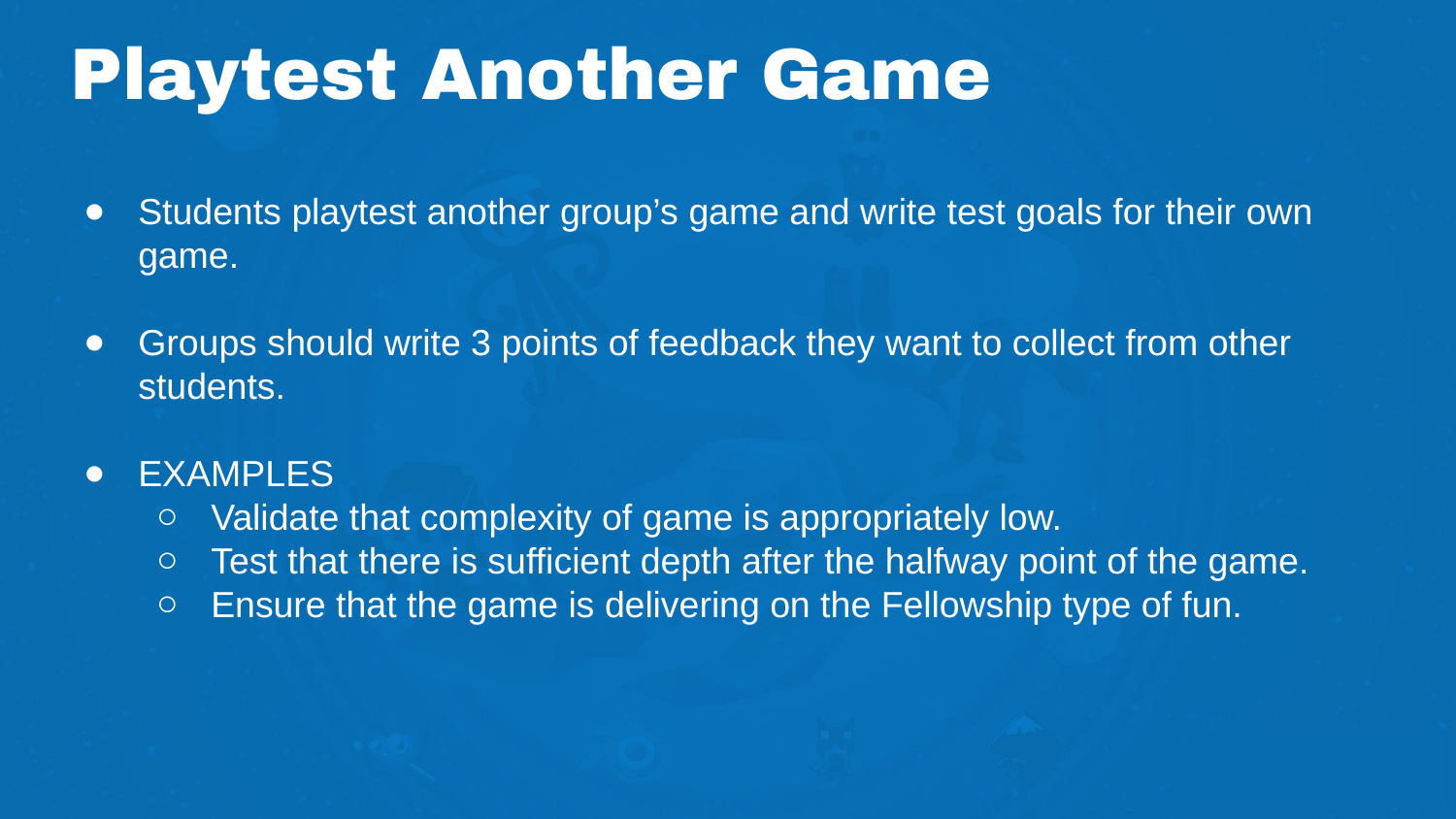

# Playtest Another Game
Students playtest another group’s game and write test goals for their own game.

Groups should write 3 points of feedback they want to collect from other students.

EXAMPLES
Validate that complexity of game is appropriately low.
Test that there is sufficient depth after the halfway point of the game.
Ensure that the game is delivering on the Fellowship type of fun.